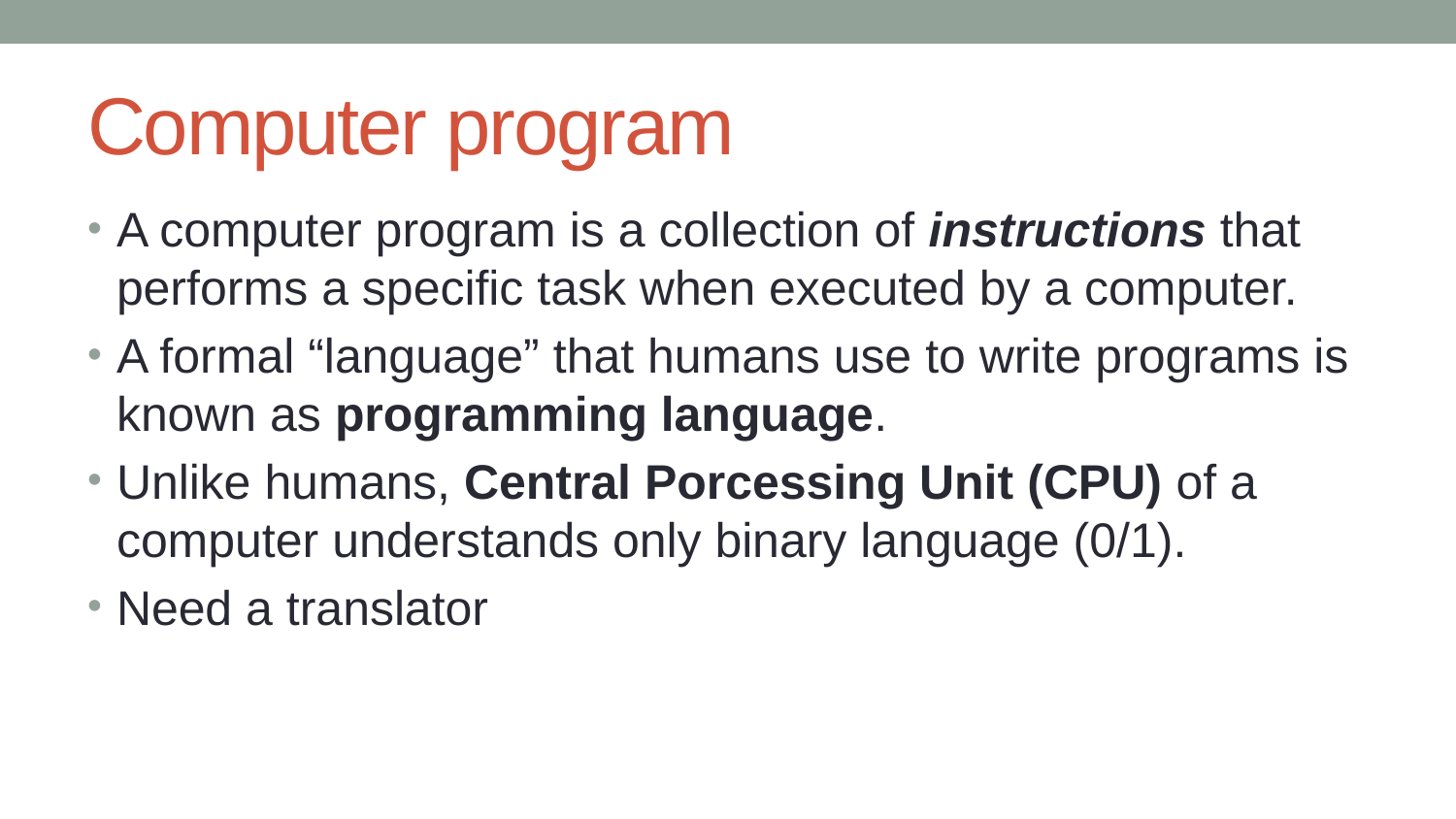

# Computer program
A computer program is a collection of instructions that performs a specific task when executed by a computer.
A formal “language” that humans use to write programs is known as programming language.
Unlike humans, Central Porcessing Unit (CPU) of a computer understands only binary language (0/1).
Need a translator